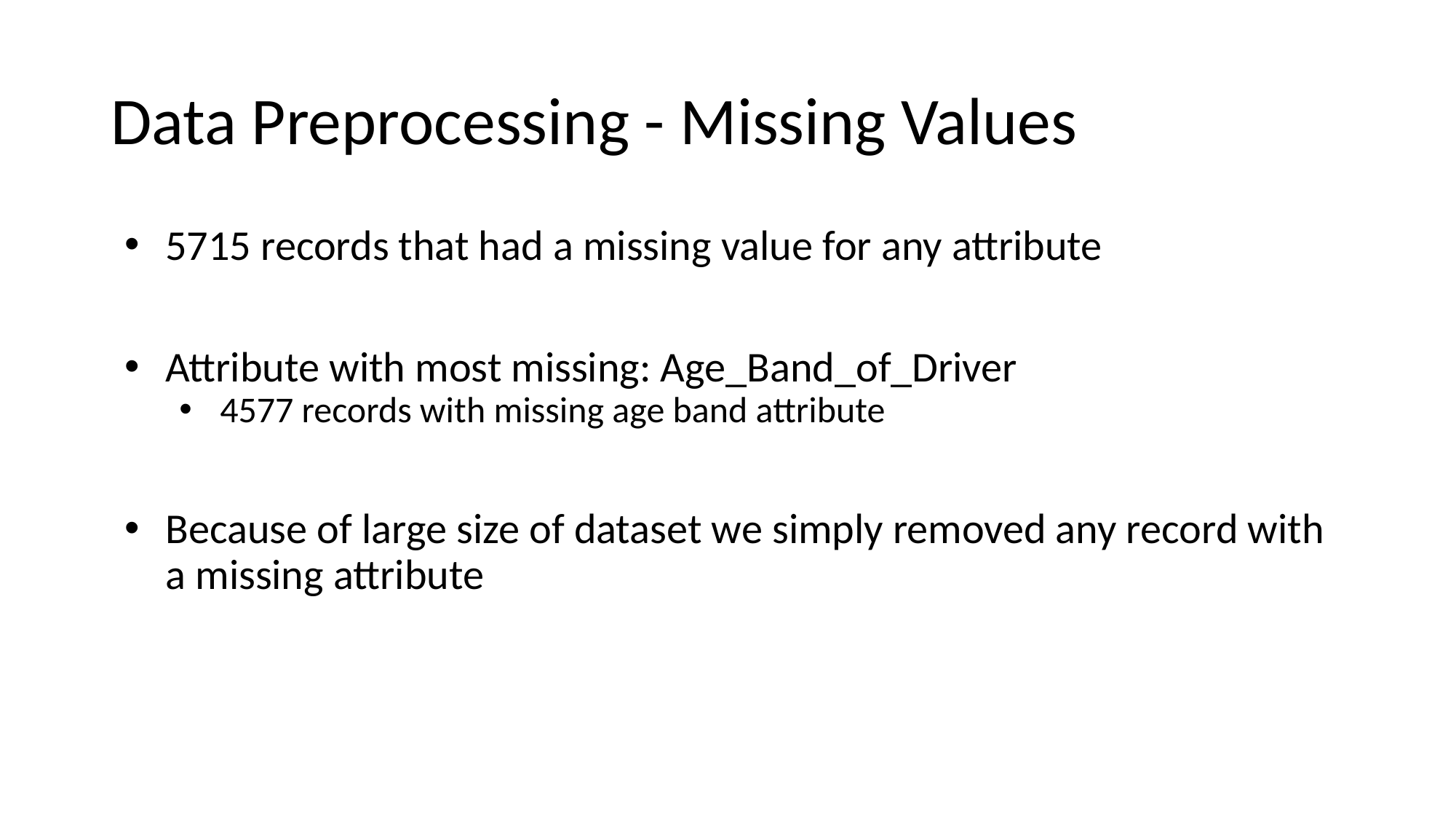

# Data Preprocessing - Missing Values
5715 records that had a missing value for any attribute

Attribute with most missing: Age_Band_of_Driver
4577 records with missing age band attribute

Because of large size of dataset we simply removed any record with a missing attribute